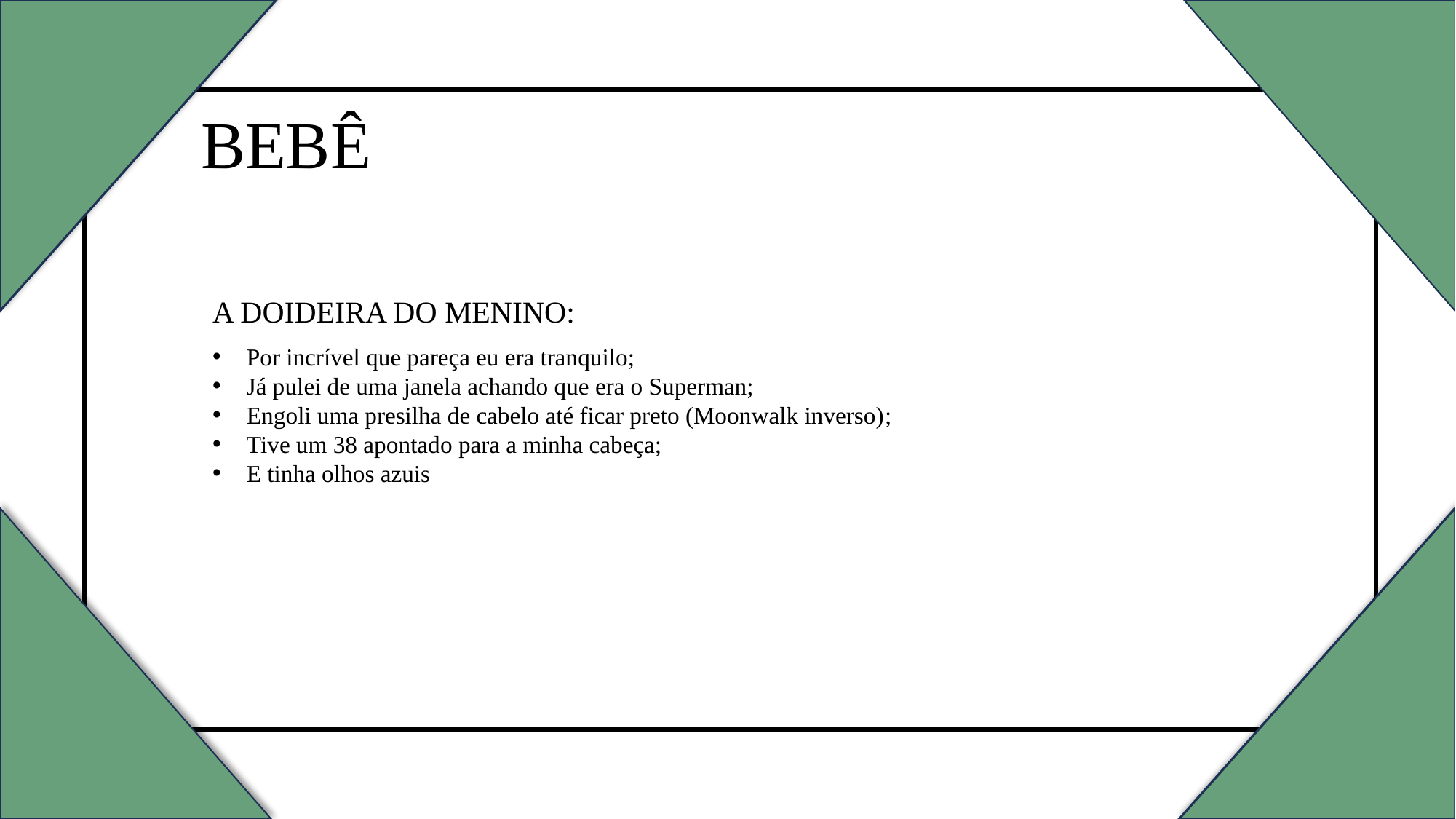

BEBÊ
A DOIDEIRA DO MENINO:
Por incrível que pareça eu era tranquilo;
Já pulei de uma janela achando que era o Superman;
Engoli uma presilha de cabelo até ficar preto (Moonwalk inverso);
Tive um 38 apontado para a minha cabeça;
E tinha olhos azuis